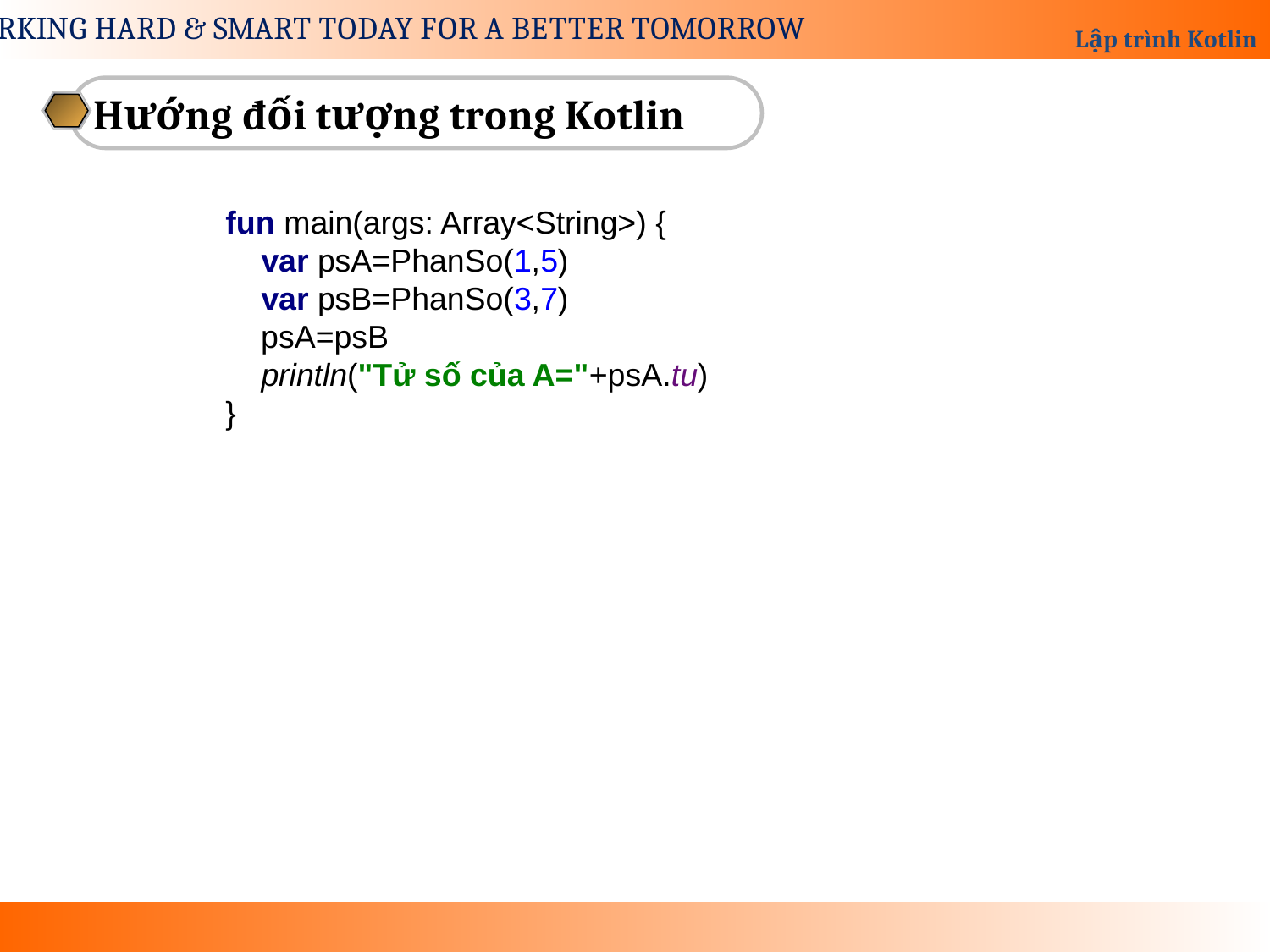

Hướng đối tượng trong Kotlin

fun main(args: Array<String>) {
    var psA=PhanSo(1,5)
    var psB=PhanSo(3,7)
    psA=psB
    println("Tử số của A="+psA.tu)
}